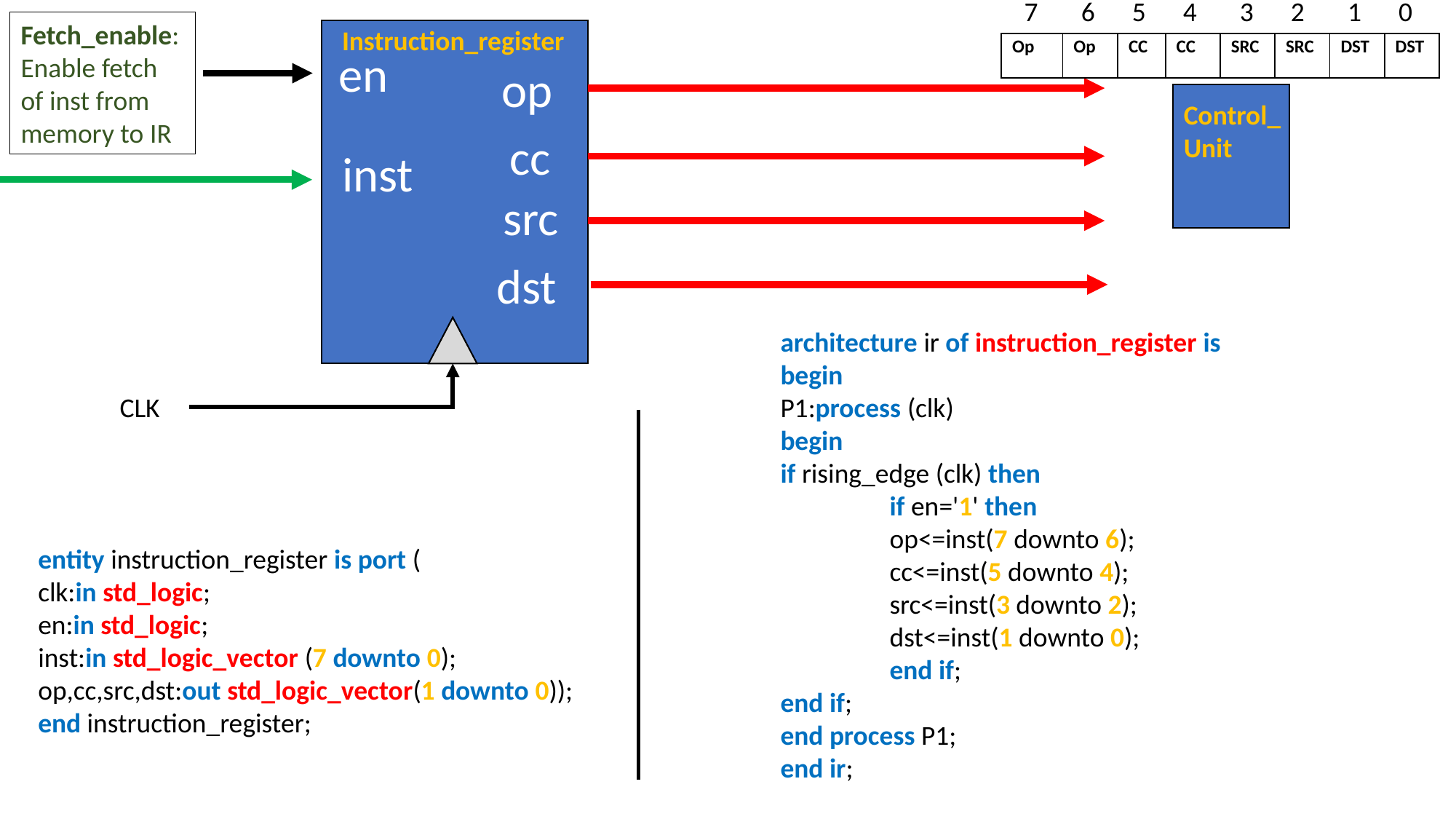

7       6      5      4       3      2       1      0
Fetch_enable: Enable fetch of inst from memory to IR
Instruction_register

| Op | Op | CC | CC | SRC | SRC | DST | DST |
| --- | --- | --- | --- | --- | --- | --- | --- |
en
op

Control_Unit
cc
inst
src
dst
architecture ir of instruction_register is
begin
P1:process (clk)
begin
if rising_edge (clk) then
	if en='1' then
	op<=inst(7 downto 6);
	cc<=inst(5 downto 4);
	src<=inst(3 downto 2);
	dst<=inst(1 downto 0);
	end if;
end if;
end process P1;
end ir;
CLK
entity instruction_register is port (
clk:in std_logic;
en:in std_logic;
inst:in std_logic_vector (7 downto 0);
op,cc,src,dst:out std_logic_vector(1 downto 0));
end instruction_register;